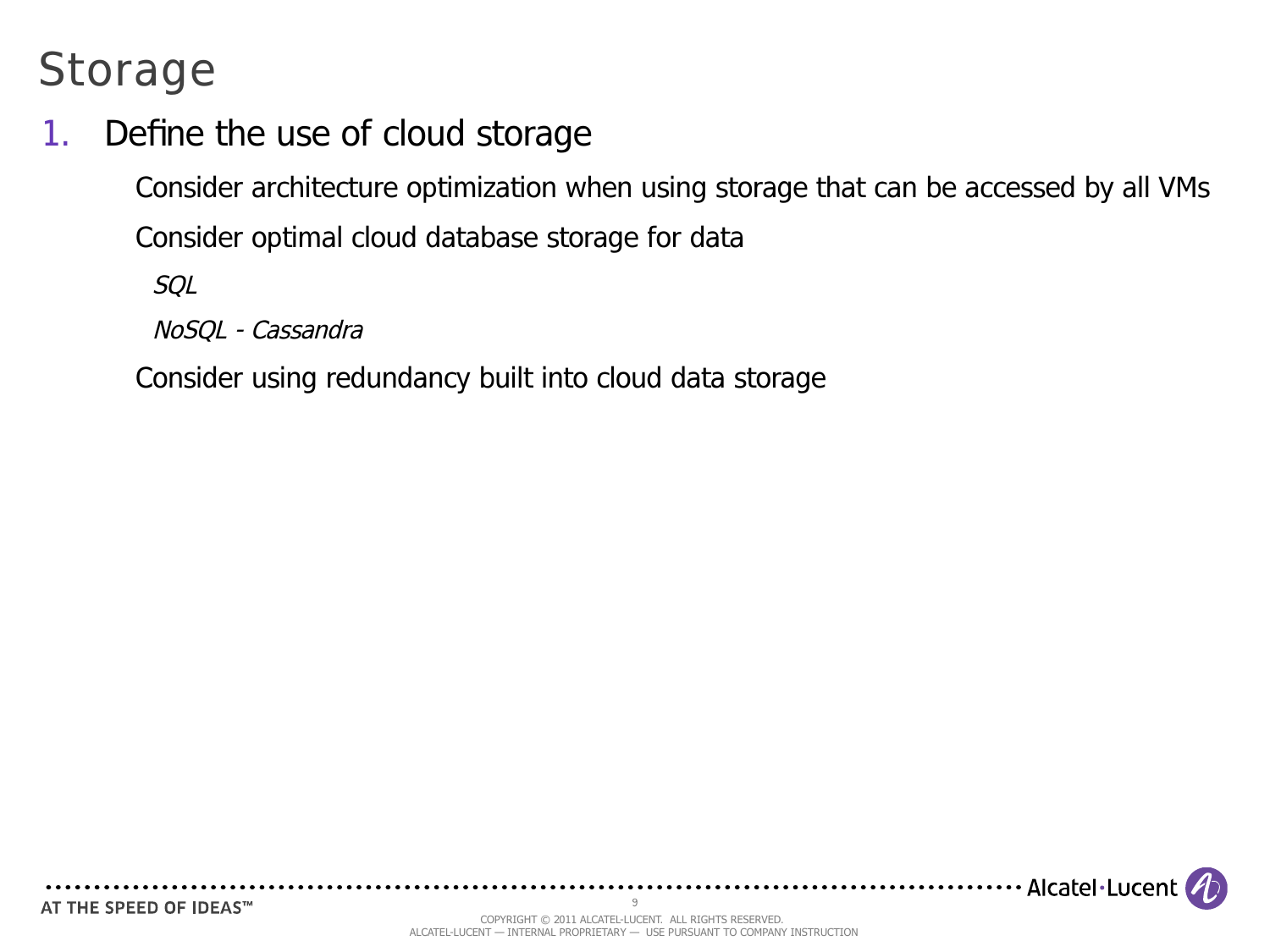

# Storage
Define the use of cloud storage
Consider architecture optimization when using storage that can be accessed by all VMs
Consider optimal cloud database storage for data
SQL
NoSQL - Cassandra
Consider using redundancy built into cloud data storage